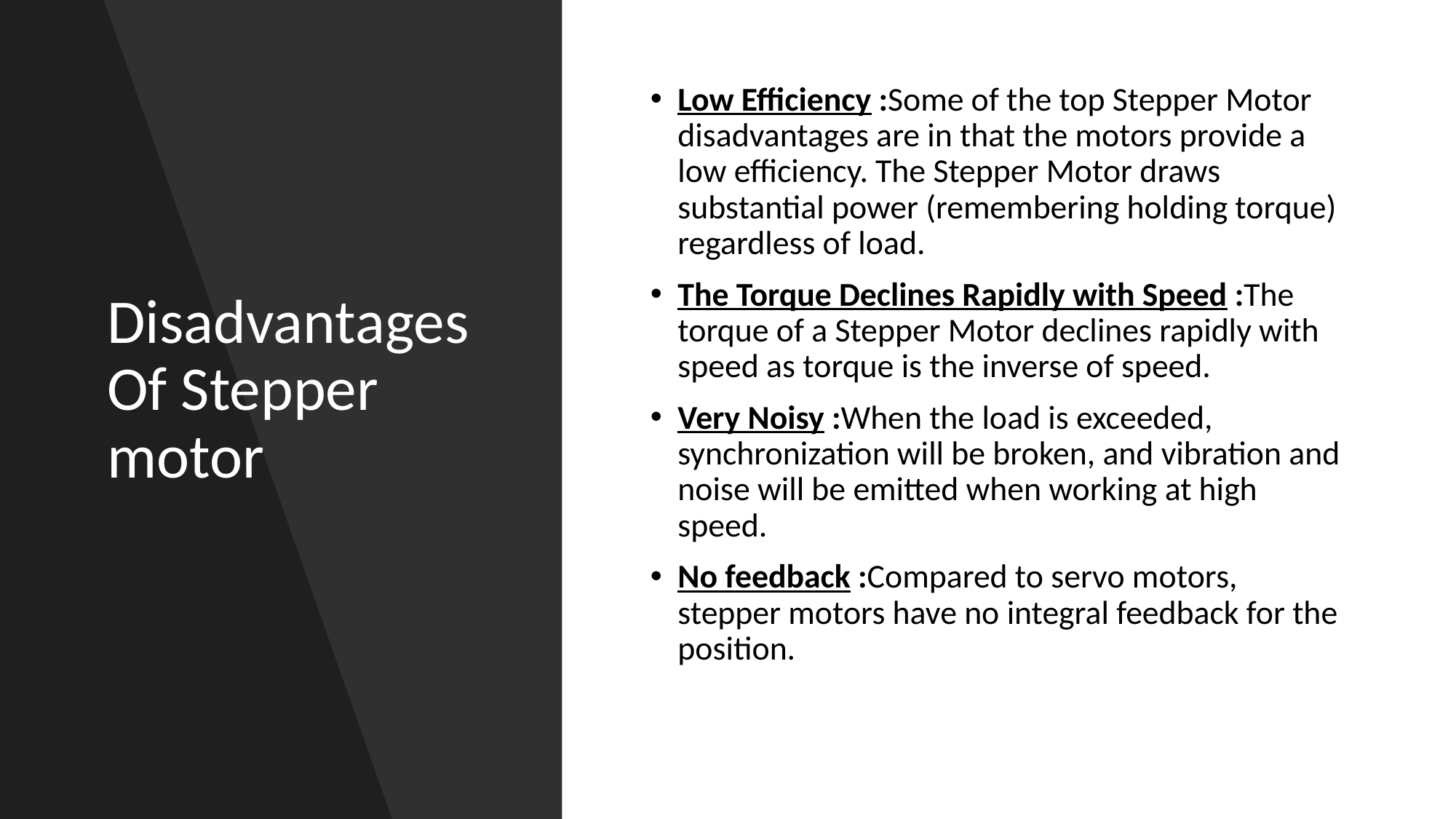

# Disadvantages Of Stepper motor
Low Efficiency :Some of the top Stepper Motor disadvantages are in that the motors provide a low efficiency. The Stepper Motor draws substantial power (remembering holding torque) regardless of load.
The Torque Declines Rapidly with Speed :The torque of a Stepper Motor declines rapidly with speed as torque is the inverse of speed.
Very Noisy :When the load is exceeded, synchronization will be broken, and vibration and noise will be emitted when working at high speed.
No feedback :Compared to servo motors, stepper motors have no integral feedback for the position.